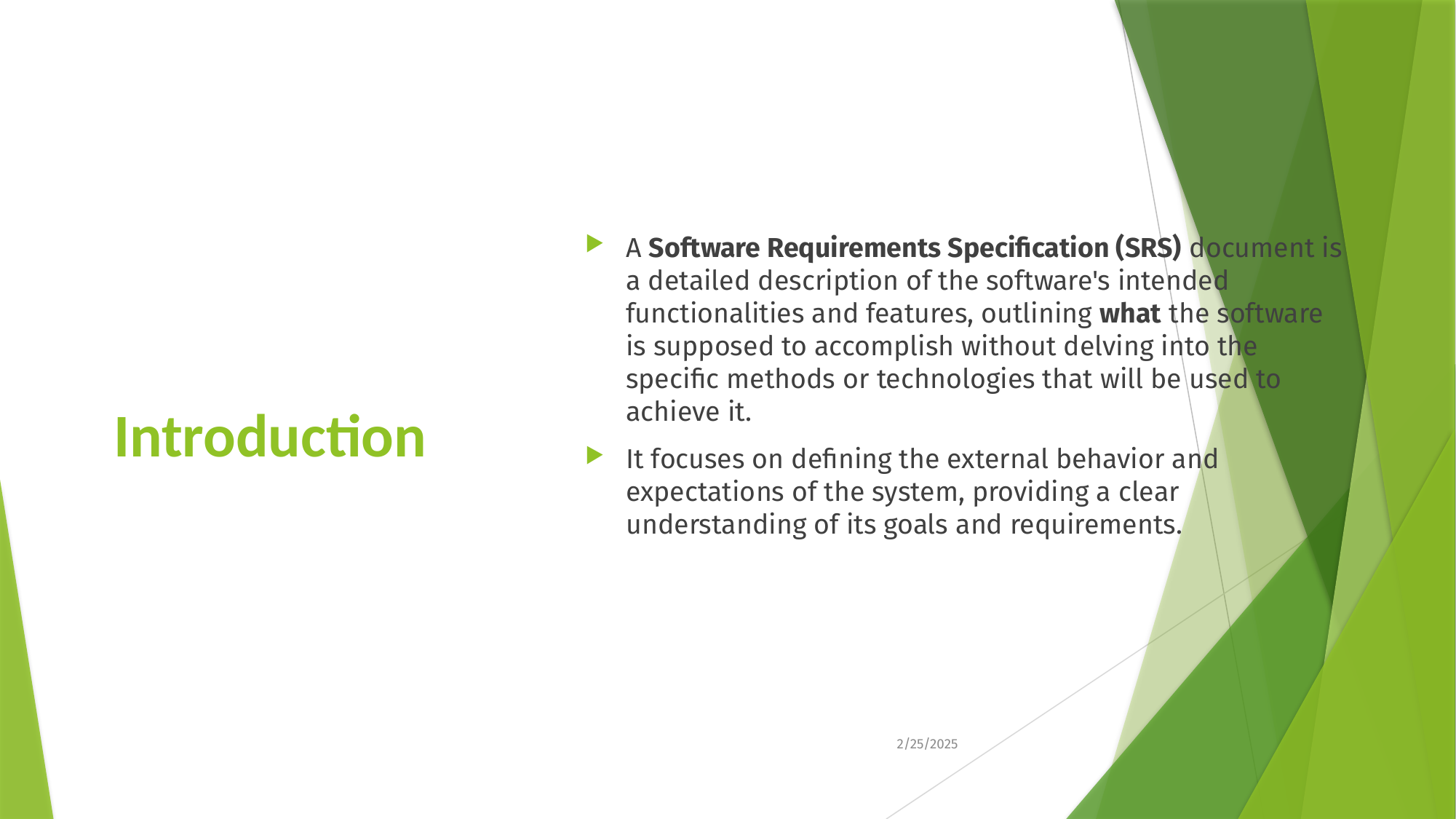

# Introduction
A Software Requirements Specification (SRS) document is a detailed description of the software's intended functionalities and features, outlining what the software is supposed to accomplish without delving into the specific methods or technologies that will be used to achieve it.
It focuses on defining the external behavior and expectations of the system, providing a clear understanding of its goals and requirements.

2/25/2025